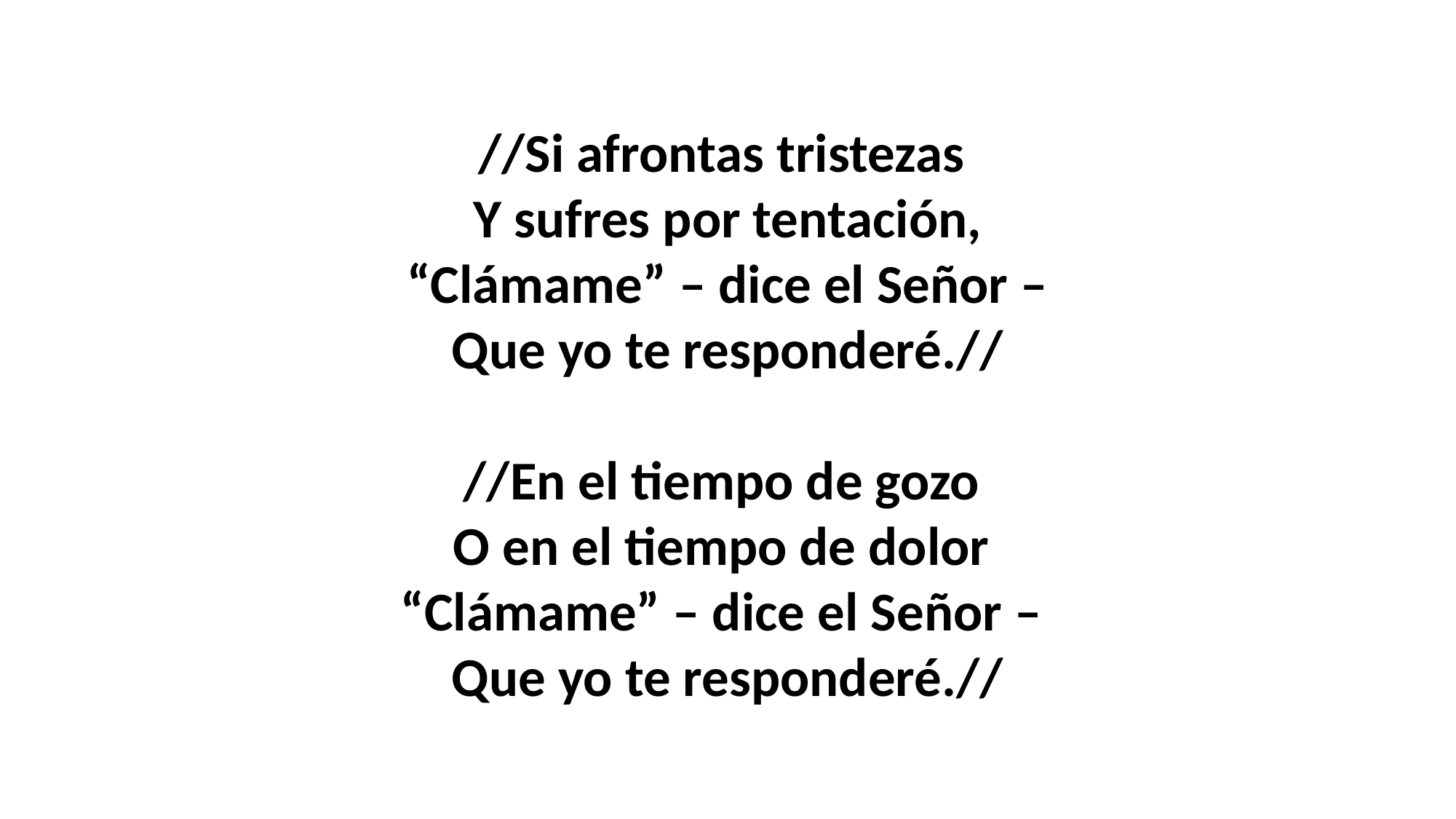

//Si afrontas tristezas
Y sufres por tentación,
“Clámame” – dice el Señor –
Que yo te responderé.//

//En el tiempo de gozo
O en el tiempo de dolor
“Clámame” – dice el Señor –
Que yo te responderé.//